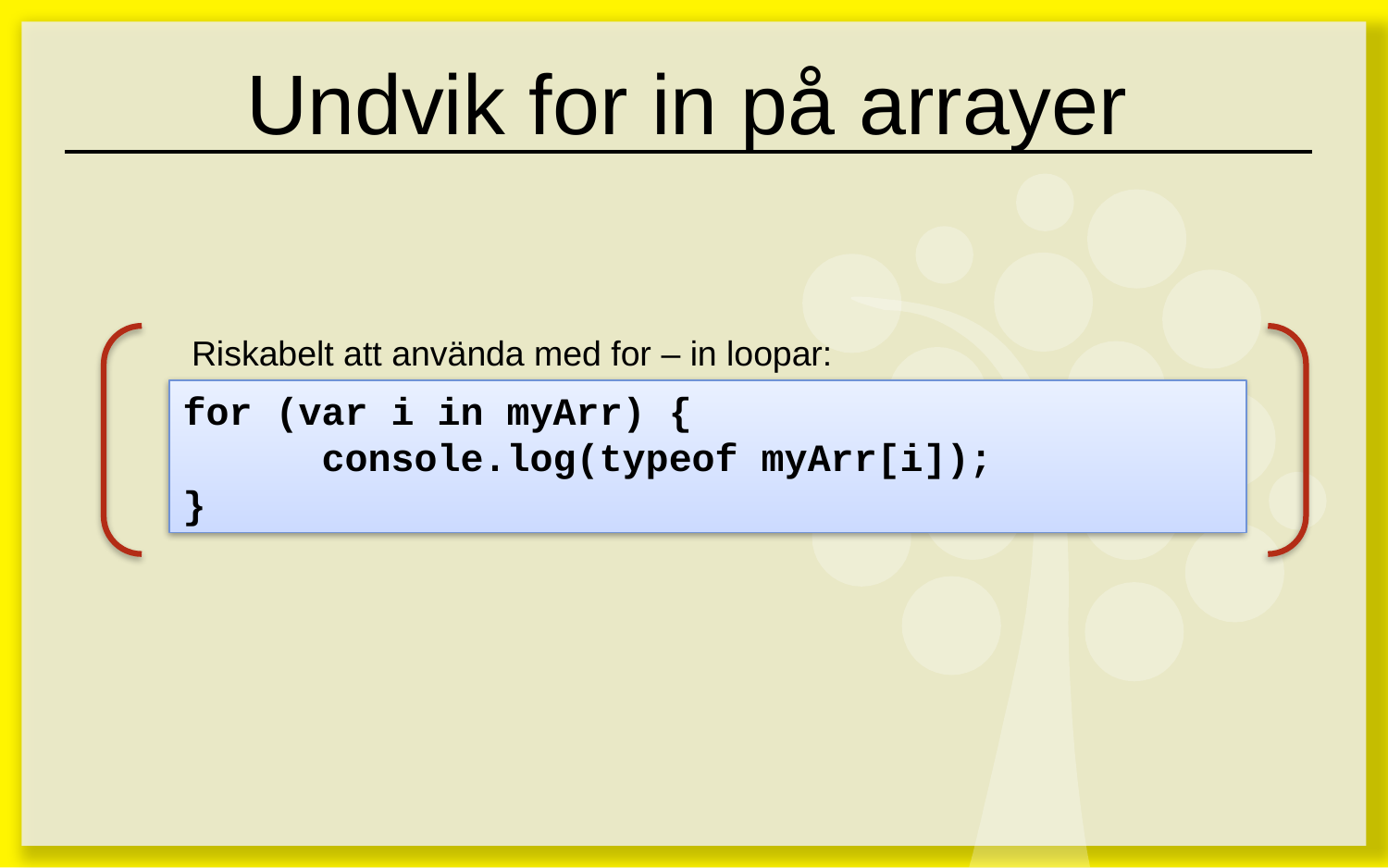

# Undvik for in på arrayer
Riskabelt att använda med for – in loopar:

for (var i in myArr) {
	console.log(typeof myArr[i]);
}